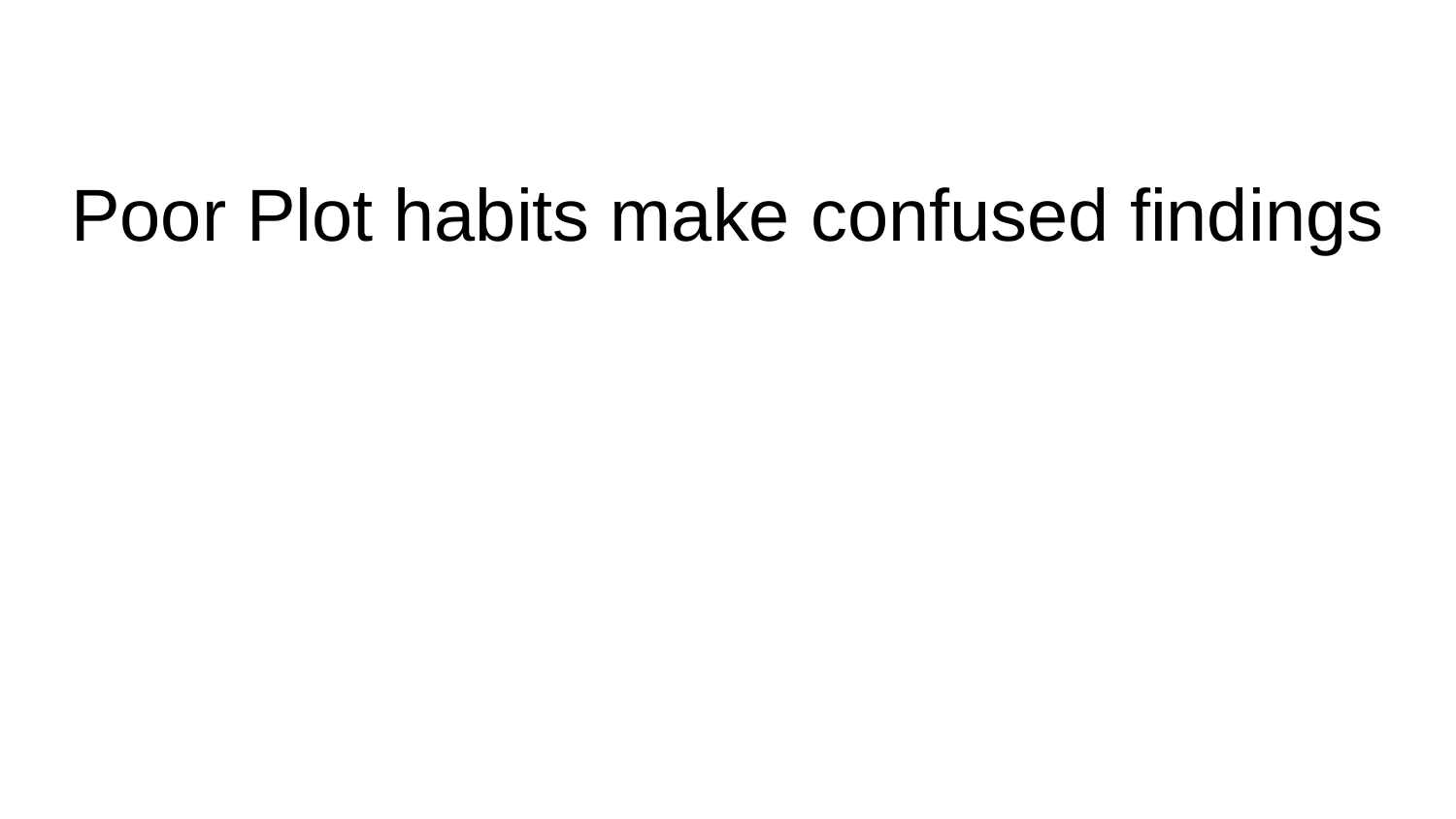

# Poor Plot habits make confused findings